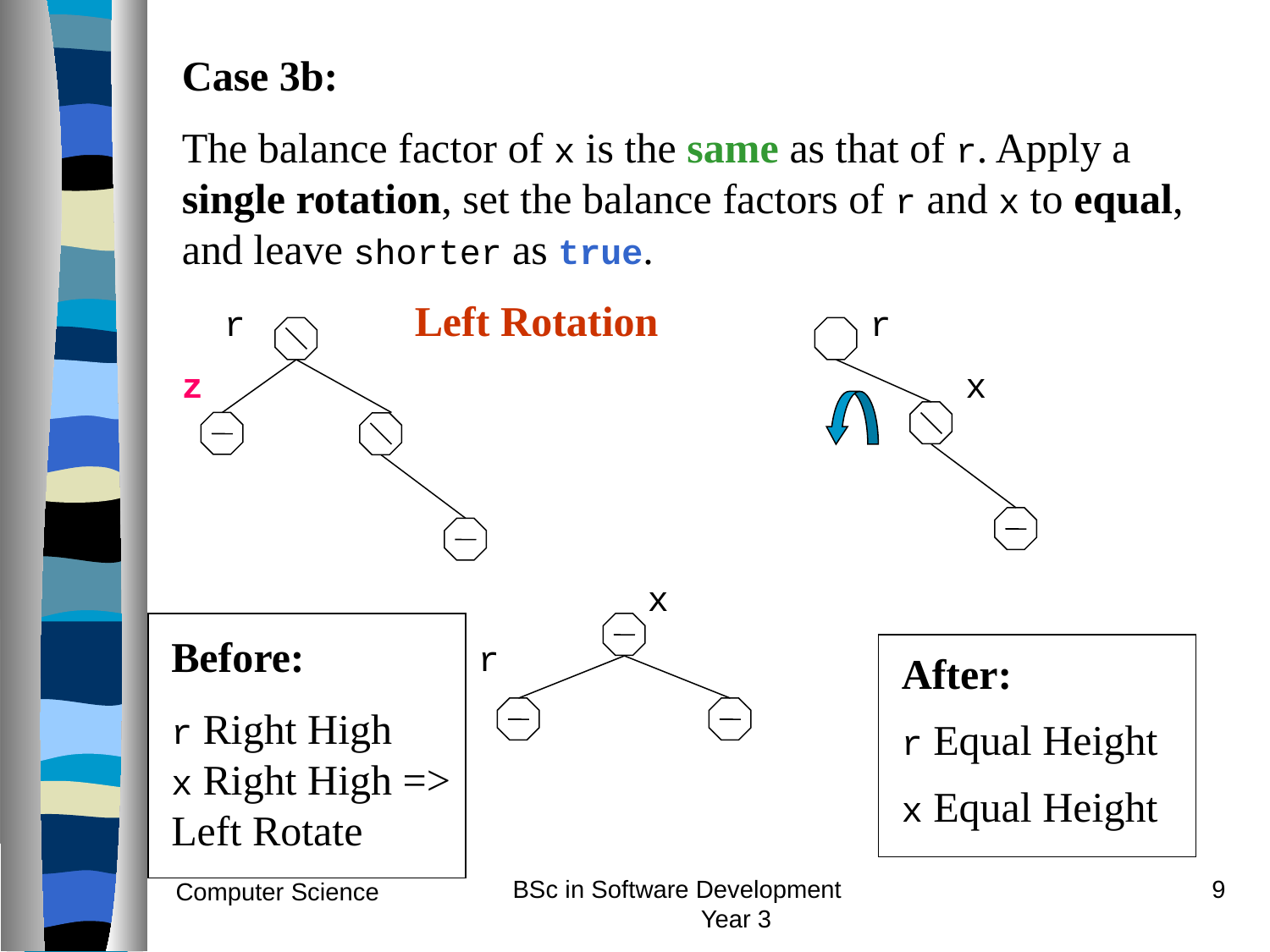

Case 3b:
The balance factor of x is the same as that of r. Apply a single rotation, set the balance factors of r and x to equal, and leave shorter as true.
    r        Left Rotation          r
z                                    x

			    x
		  r

Before:
r Right High     x Right High => Left Rotate

After:
r Equal Height
x Equal Height

BSc in Software Development                  Year 3
9
Computer Science